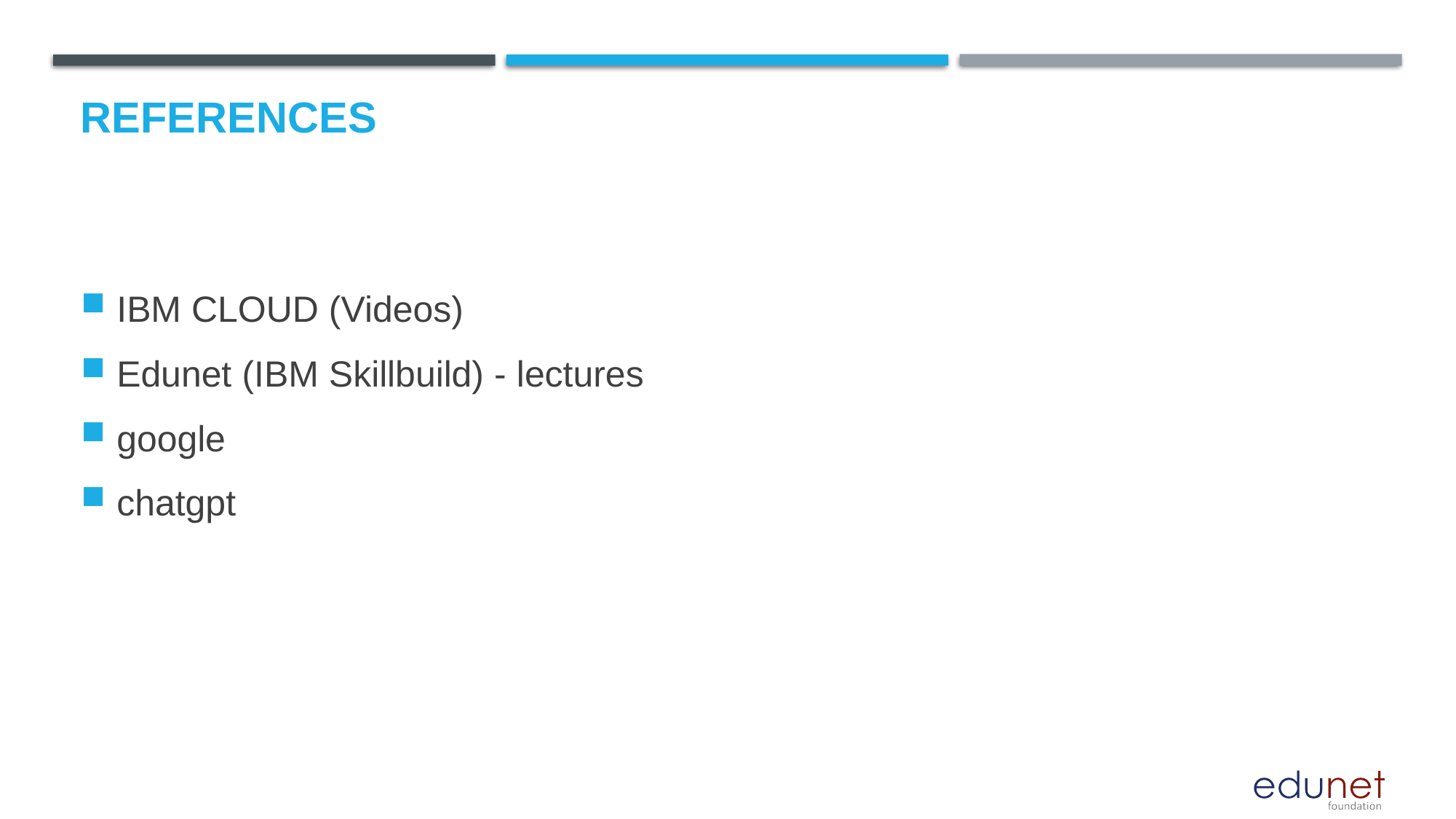

# References
IBM CLOUD (Videos)
Edunet (IBM Skillbuild) - lectures
google
chatgpt